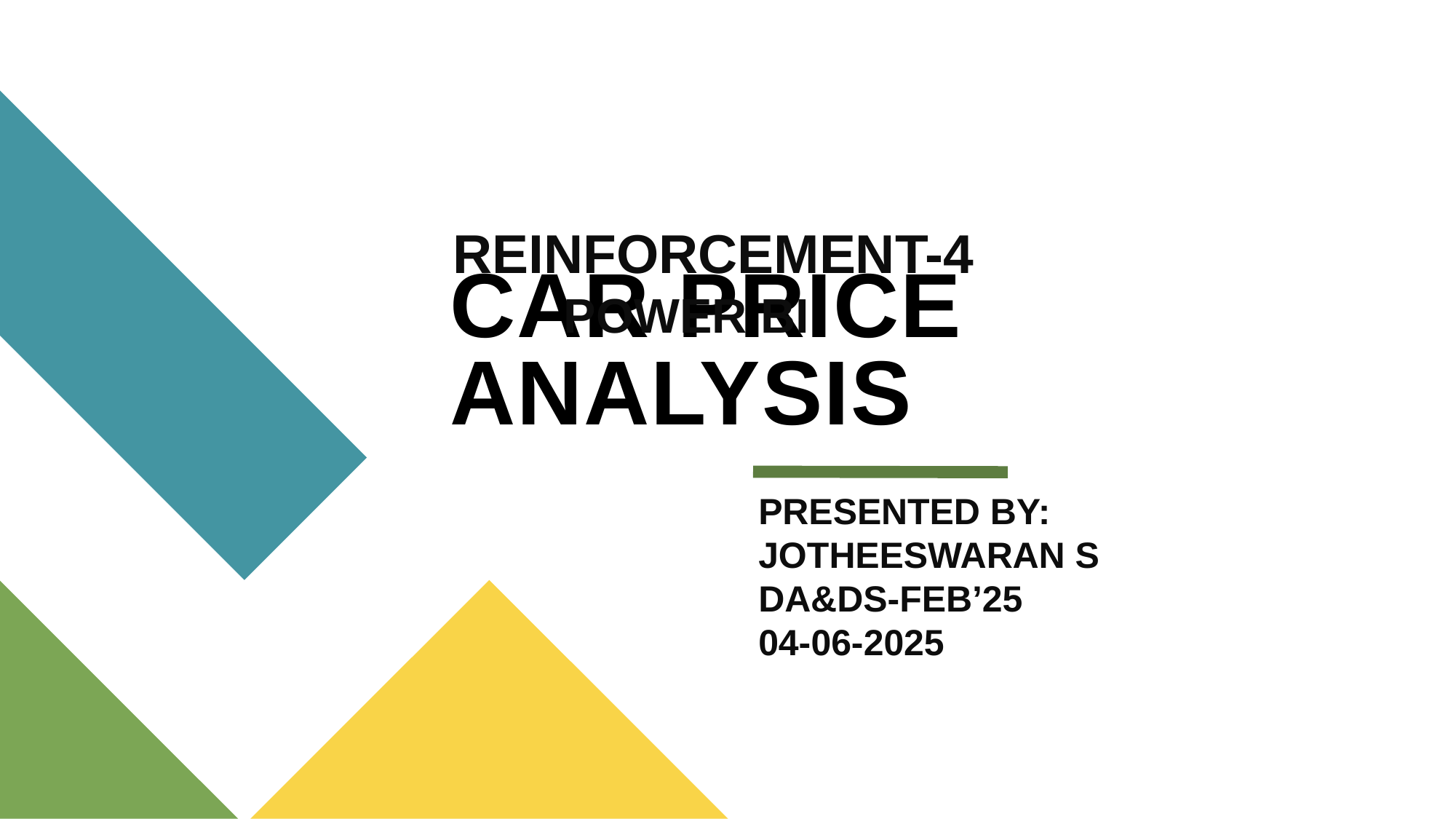

# CAR PRICE ANALYSIS
REINFORCEMENT-4                                                        POWER BI
PRESENTED BY:
JOTHEESWARAN S
DA&DS-FEB’25
04-06-2025